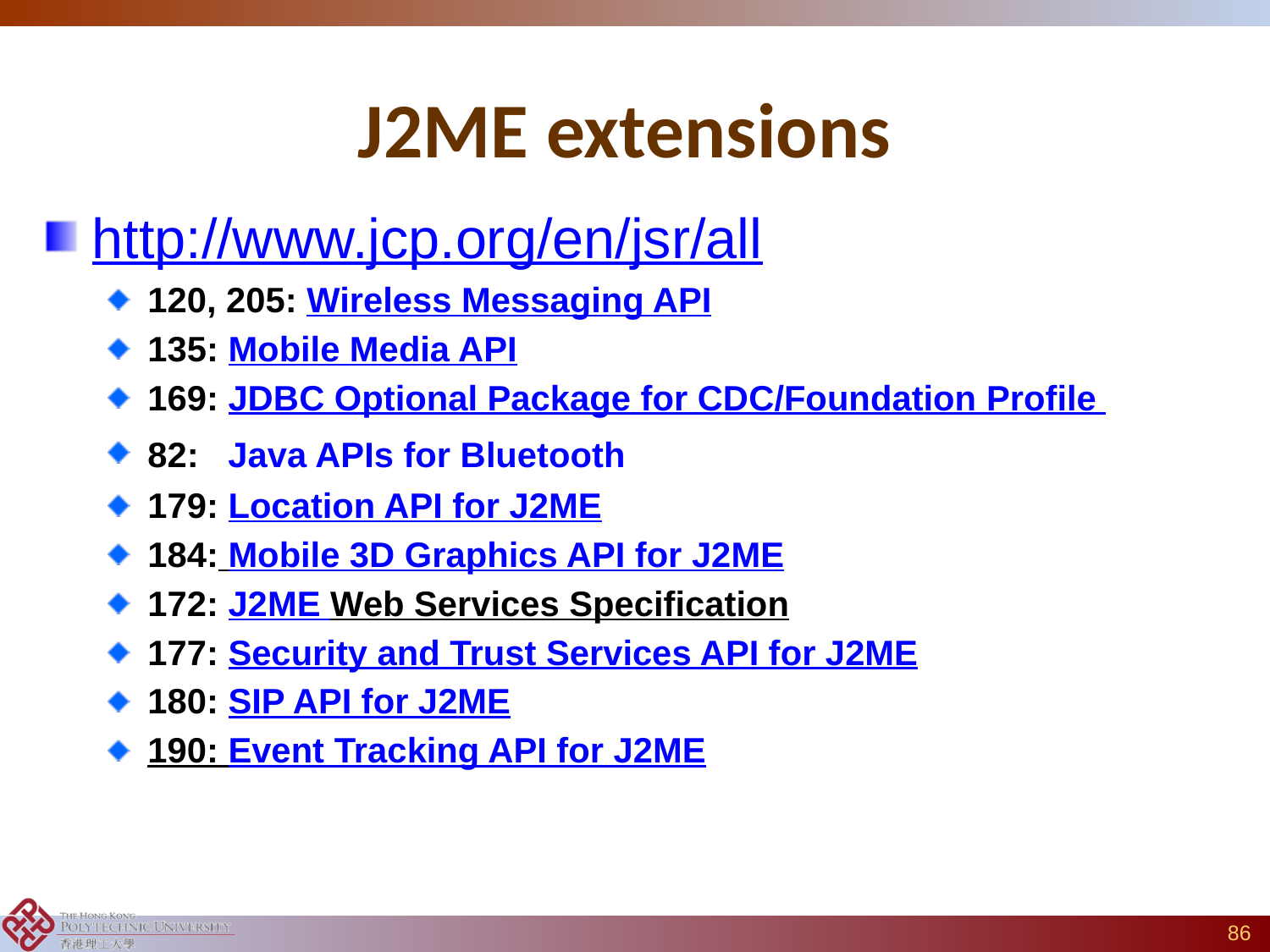

# J2ME extensions
http://www.jcp.org/en/jsr/all
120, 205: Wireless Messaging API
135: Mobile Media API
169: JDBC Optional Package for CDC/Foundation Profile
82:   Java APIs for Bluetooth
179: Location API for J2ME
184: Mobile 3D Graphics API for J2ME
172: J2ME Web Services Specification
177: Security and Trust Services API for J2ME
180: SIP API for J2ME
190: Event Tracking API for J2ME